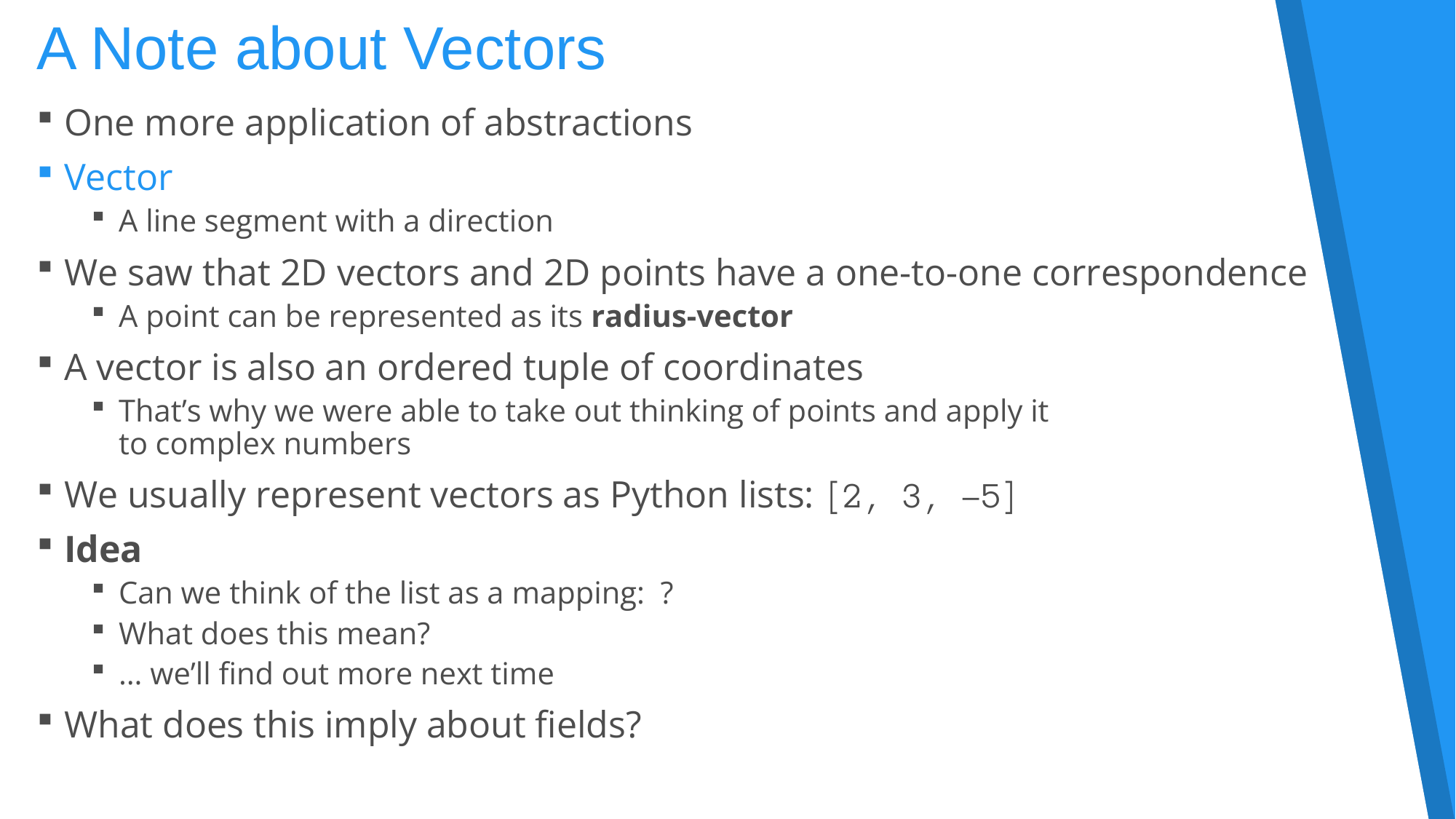

A Note about Vectors
One more application of abstractions
Vector
A line segment with a direction
We saw that 2D vectors and 2D points have a one-to-one correspondence
A point can be represented as its radius-vector
A vector is also an ordered tuple of coordinates
That’s why we were able to take out thinking of points and apply it
to complex numbers
We usually represent vectors as Python lists: [2, 3, -5]
Idea
Can we think of the list as a mapping:  ?
What does this mean?
… we’ll find out more next time
What does this imply about fields?